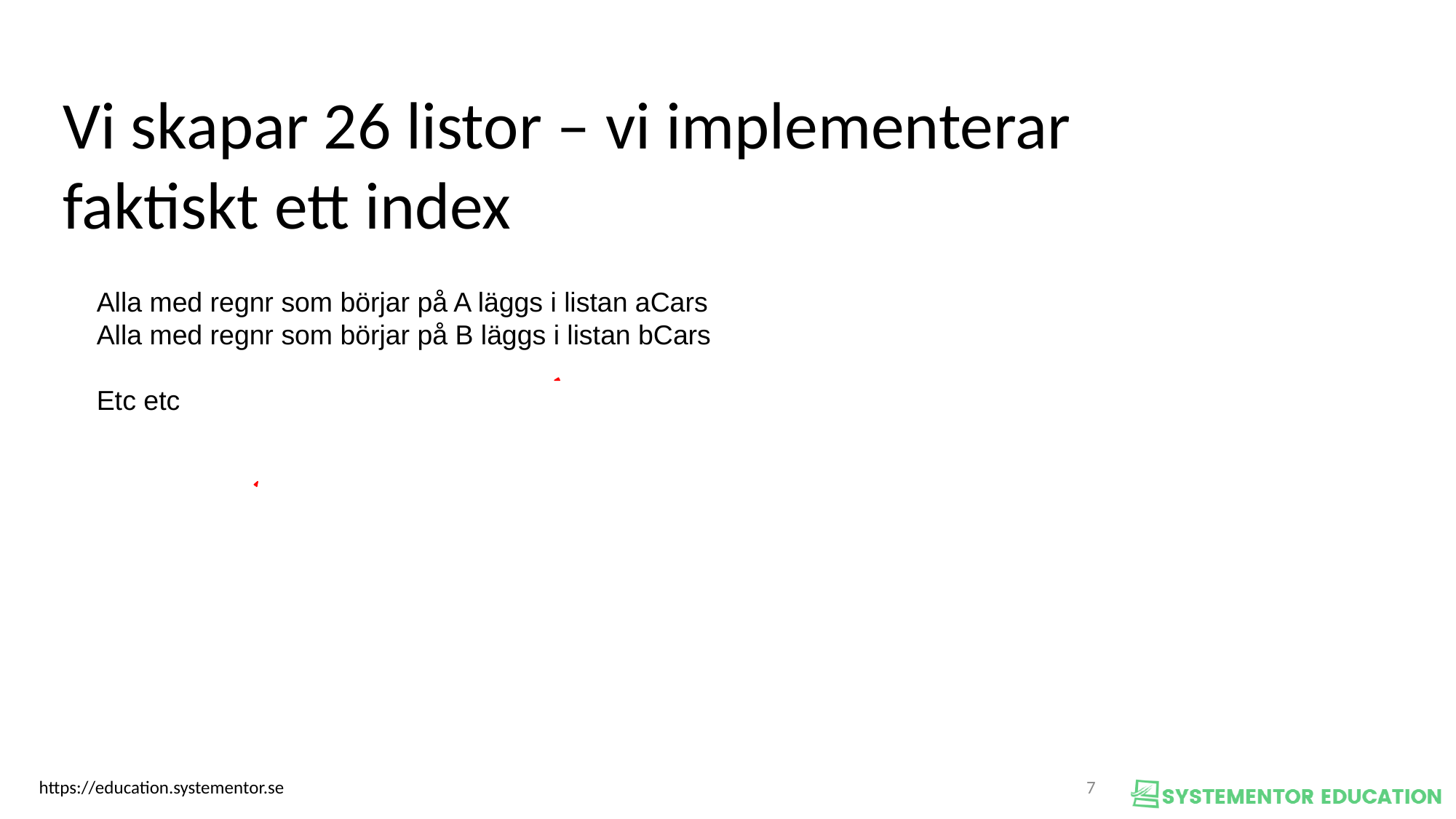

Vi skapar 26 listor – vi implementerar faktiskt ett index

Alla med regnr som börjar på A läggs i listan aCars
Alla med regnr som börjar på B läggs i listan bCars

Etc etc

7